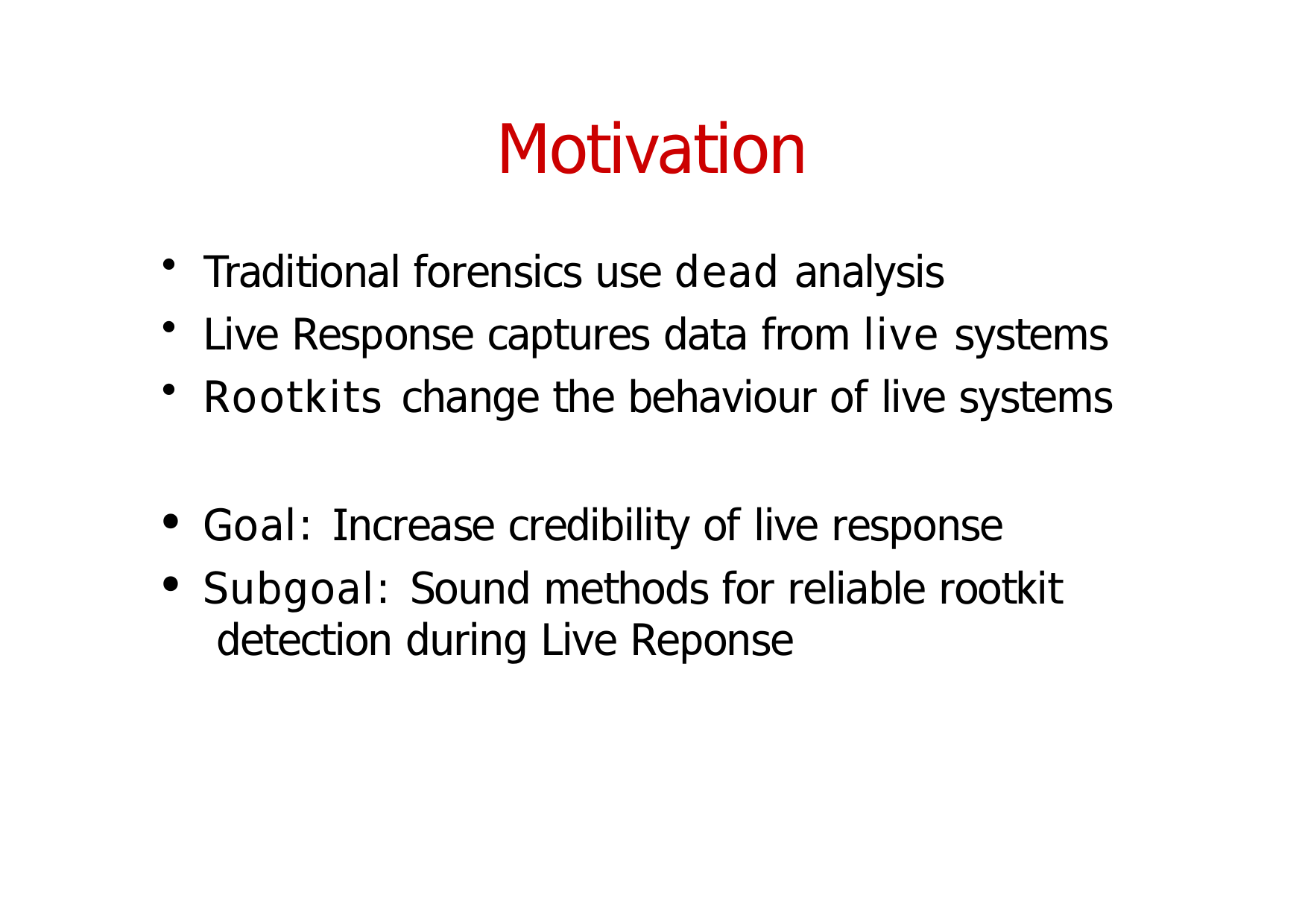

# Motivation
Traditional forensics use dead analysis
Live Response captures data from live systems
Rootkits change the behaviour of live systems

Goal: Increase credibility of live response
Subgoal: Sound methods for reliable rootkit  detection during Live Reponse